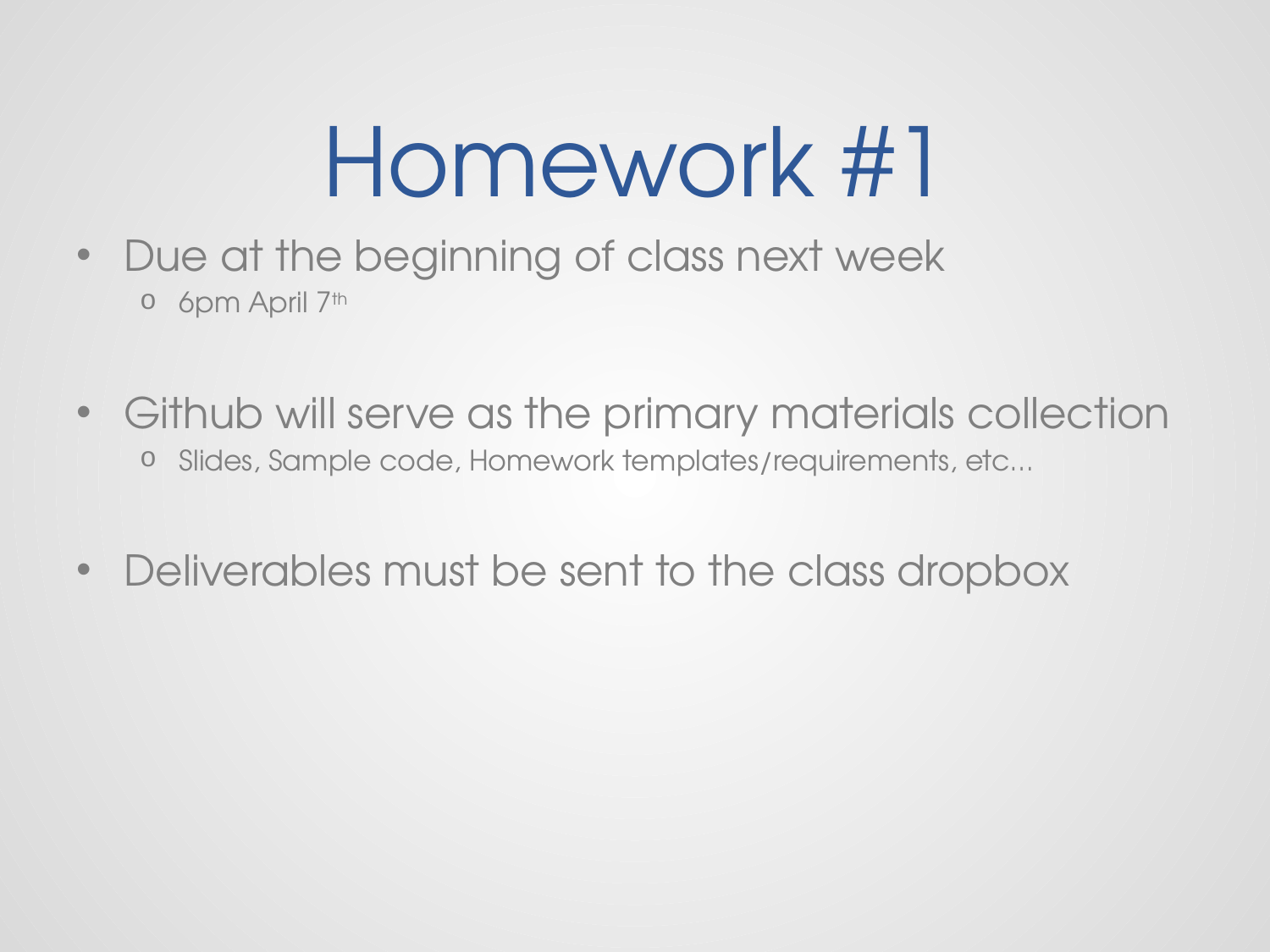

# Homework #1
Due at the beginning of class next week
6pm April 7th

Github will serve as the primary materials collection
Slides, Sample code, Homework templates/requirements, etc…

Deliverables must be sent to the class dropbox